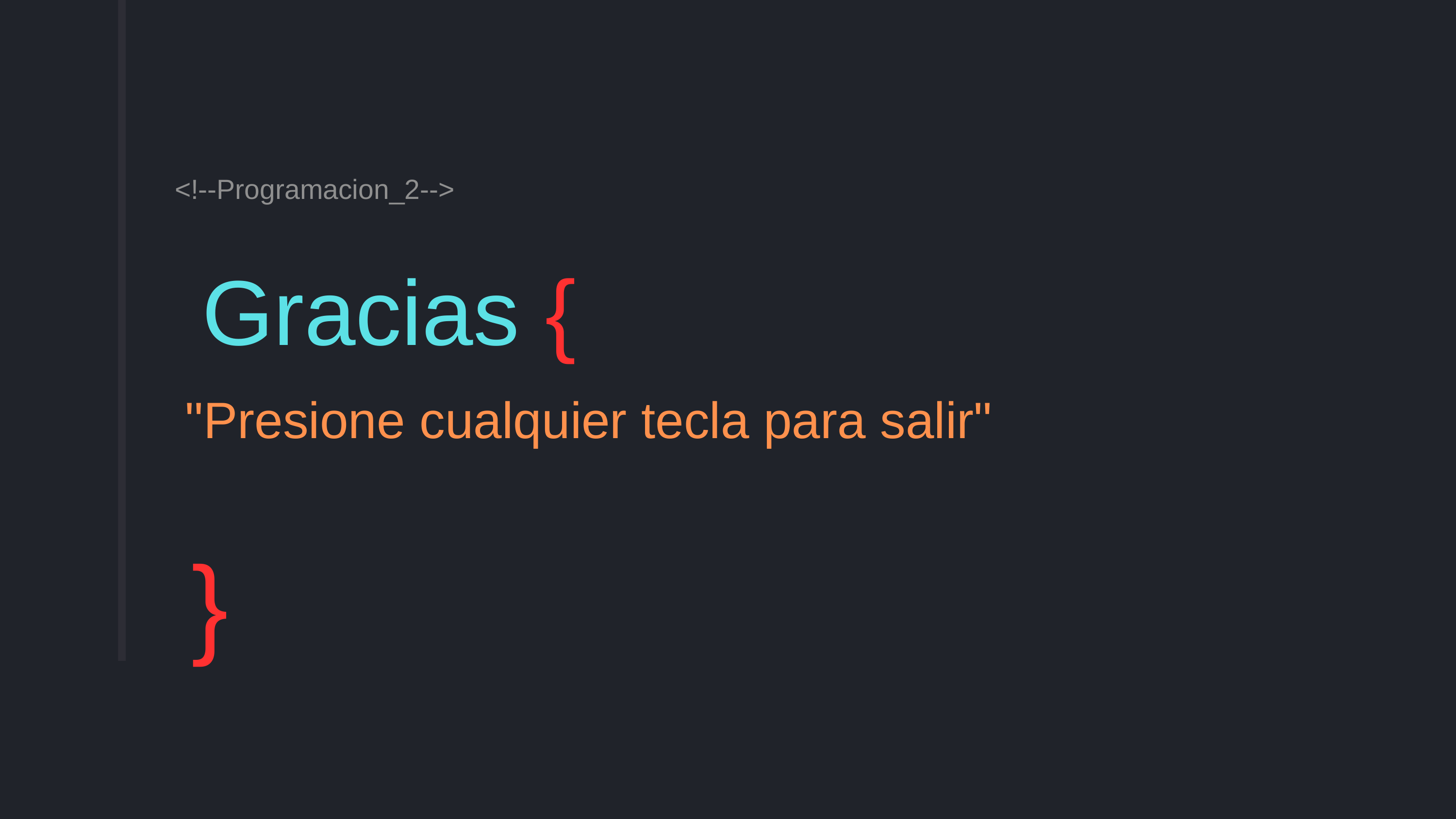

<!--Programacion_2-->
Gracias {

"Presione cualquier tecla para salir"
}